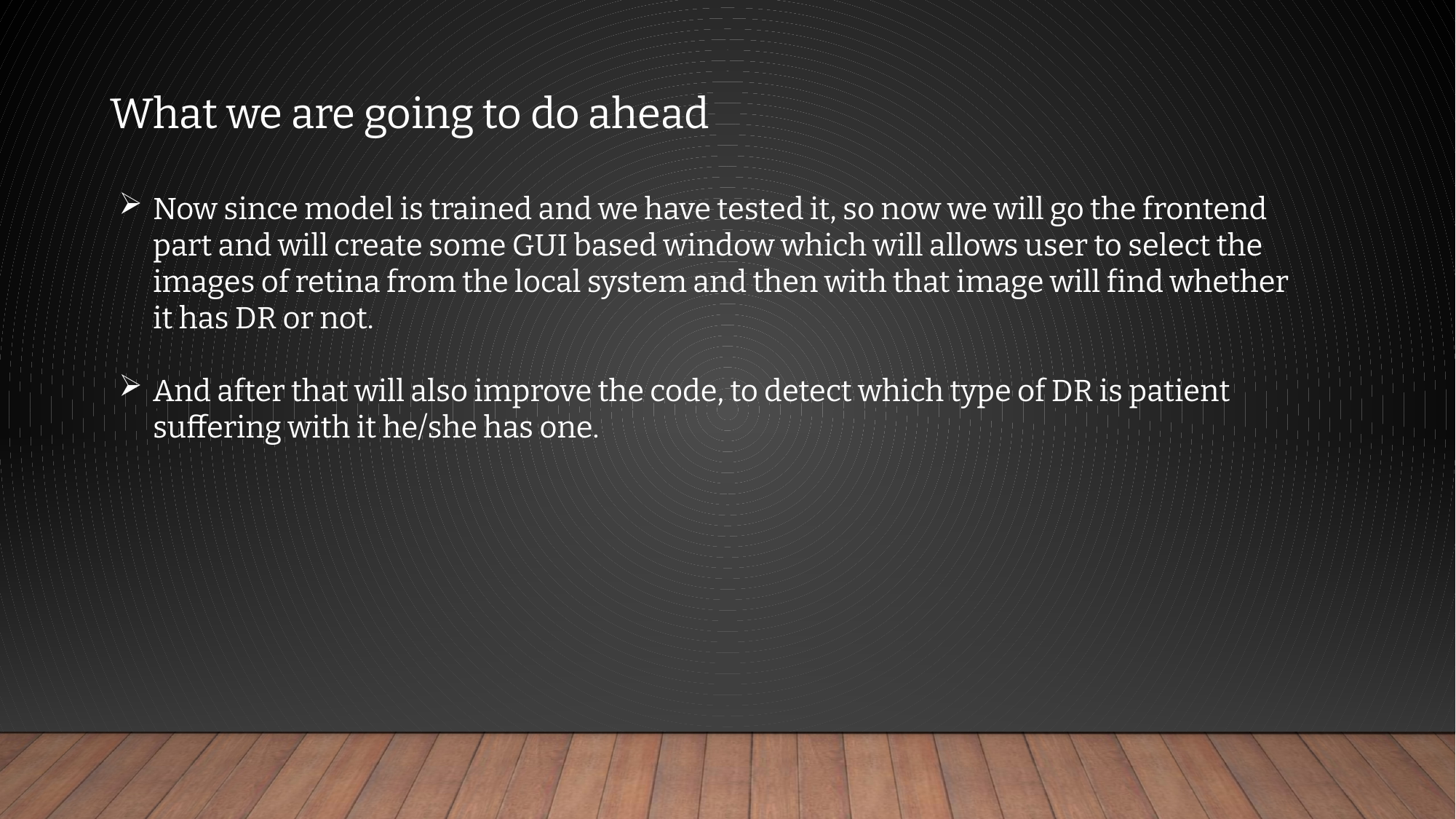

What we are going to do ahead
Now since model is trained and we have tested it, so now we will go the frontend part and will create some GUI based window which will allows user to select the images of retina from the local system and then with that image will find whether it has DR or not.

And after that will also improve the code, to detect which type of DR is patient suffering with it he/she has one.